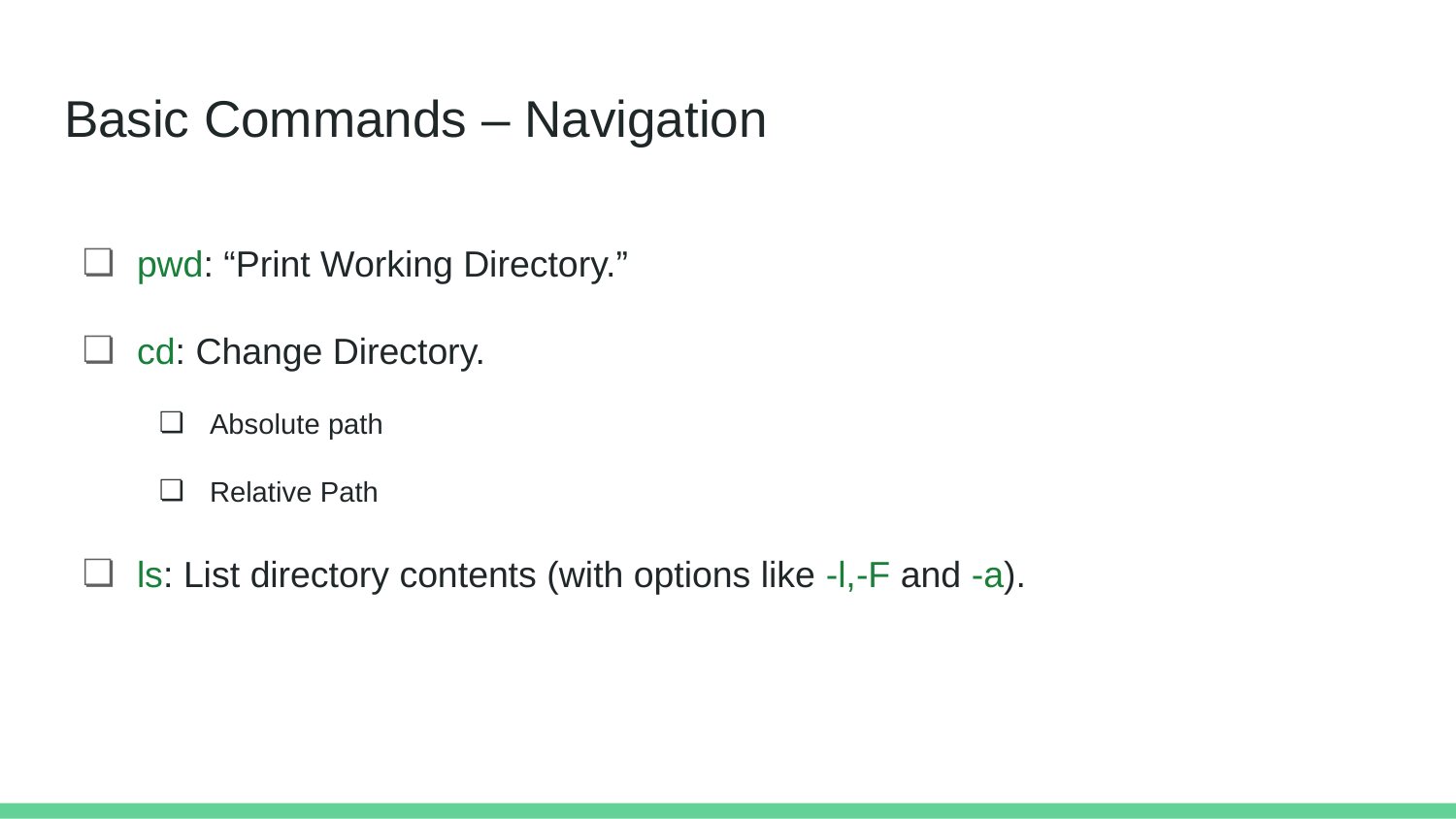

# Basic Commands – Navigation
pwd: “Print Working Directory.”
cd: Change Directory.
Absolute path
Relative Path
ls: List directory contents (with options like -l,-F and -a).